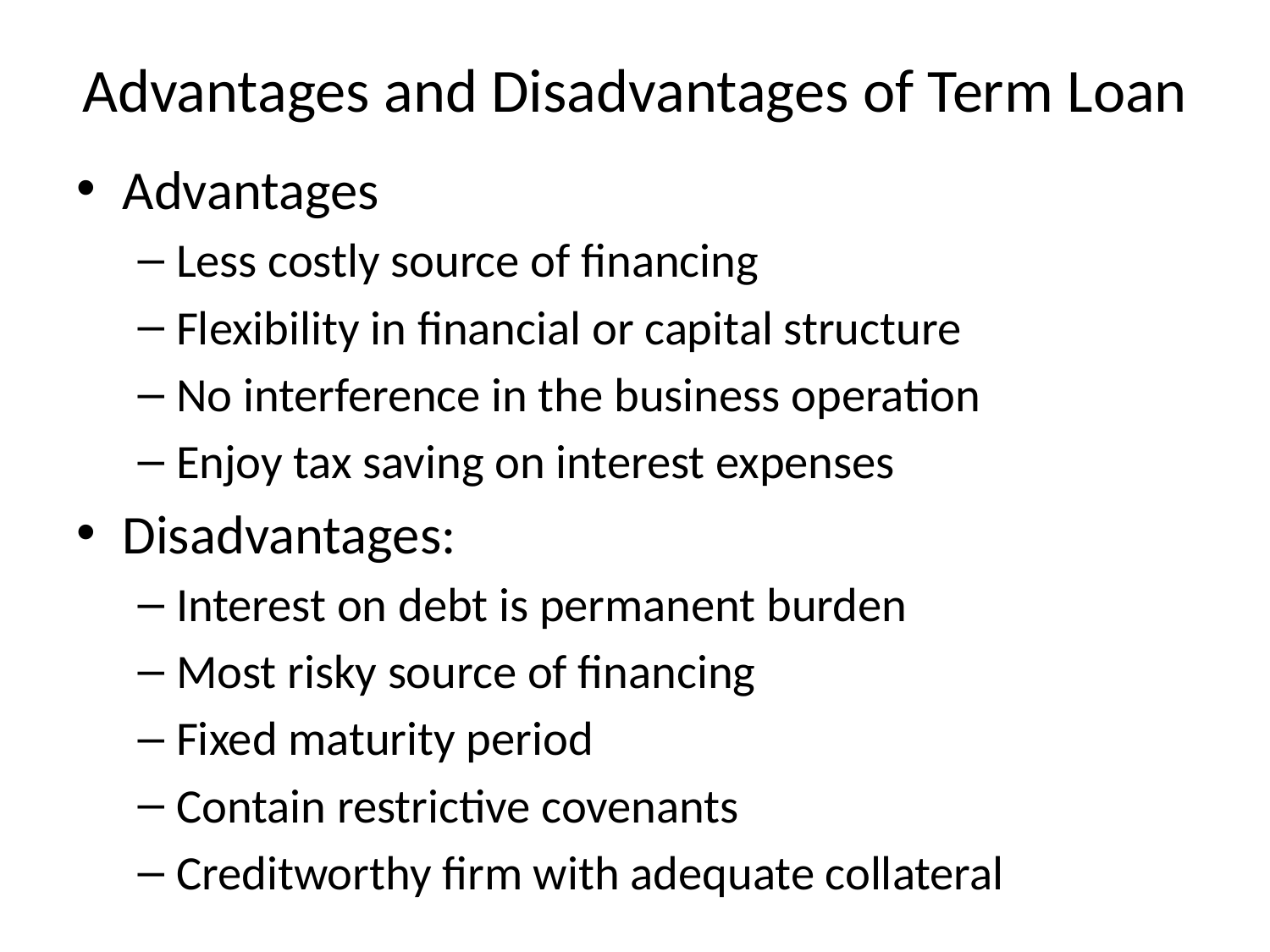

# Advantages and Disadvantages of Term Loan
Advantages
Less costly source of financing
Flexibility in financial or capital structure
No interference in the business operation
Enjoy tax saving on interest expenses
Disadvantages:
Interest on debt is permanent burden
Most risky source of financing
Fixed maturity period
Contain restrictive covenants
Creditworthy firm with adequate collateral